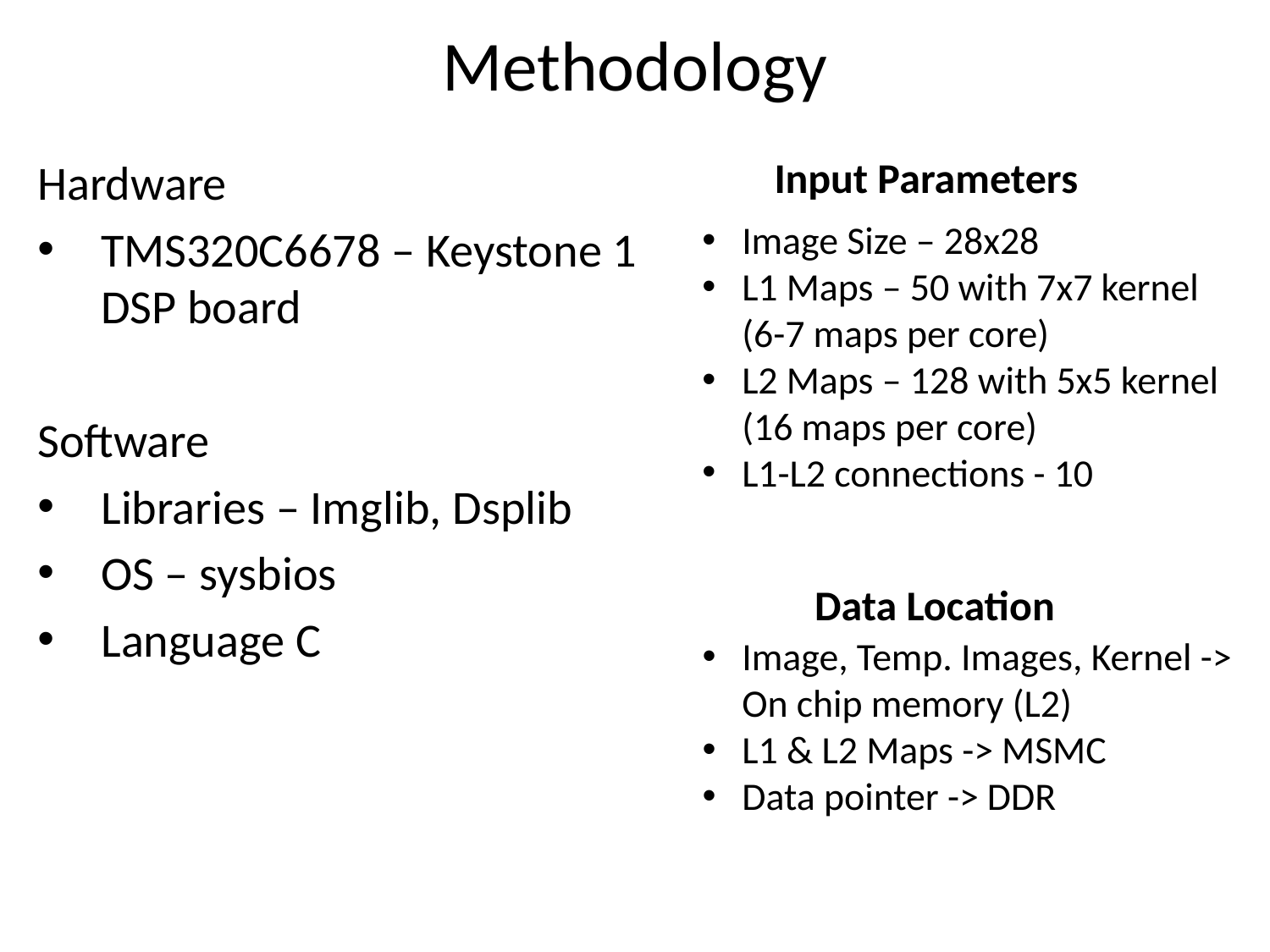

# Methodology
Input Parameters
Hardware
TMS320C6678 – Keystone 1 DSP board

Software
Libraries – Imglib, Dsplib
OS – sysbios
Language C

Image Size – 28x28
L1 Maps – 50 with 7x7 kernel (6-7 maps per core)
L2 Maps – 128 with 5x5 kernel (16 maps per core)
L1-L2 connections - 10
Data Location
Image, Temp. Images, Kernel -> On chip memory (L2)
L1 & L2 Maps -> MSMC
Data pointer -> DDR